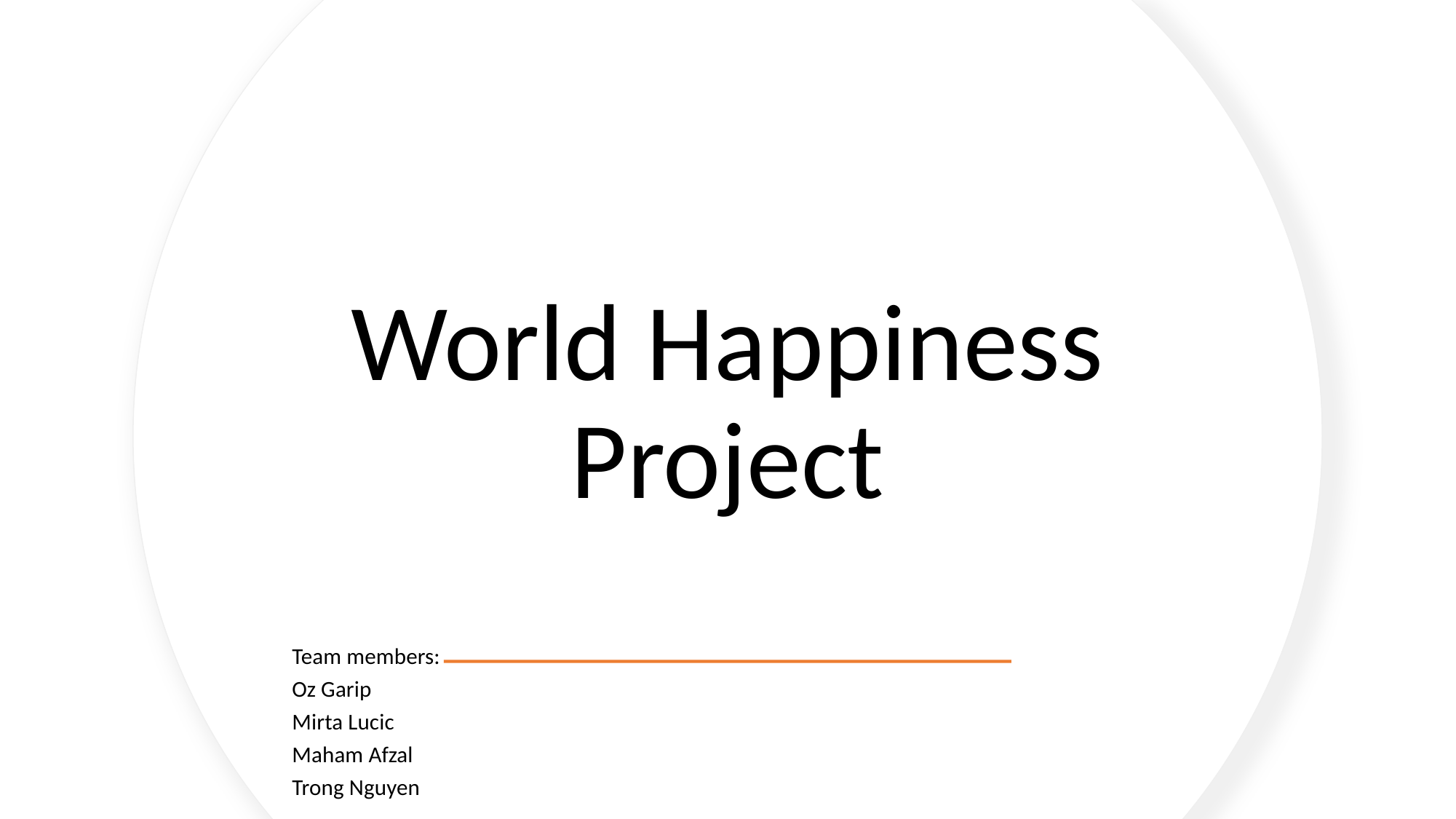

# World Happiness Project
Team members:
Oz Garip
Mirta Lucic
Maham Afzal
Trong Nguyen